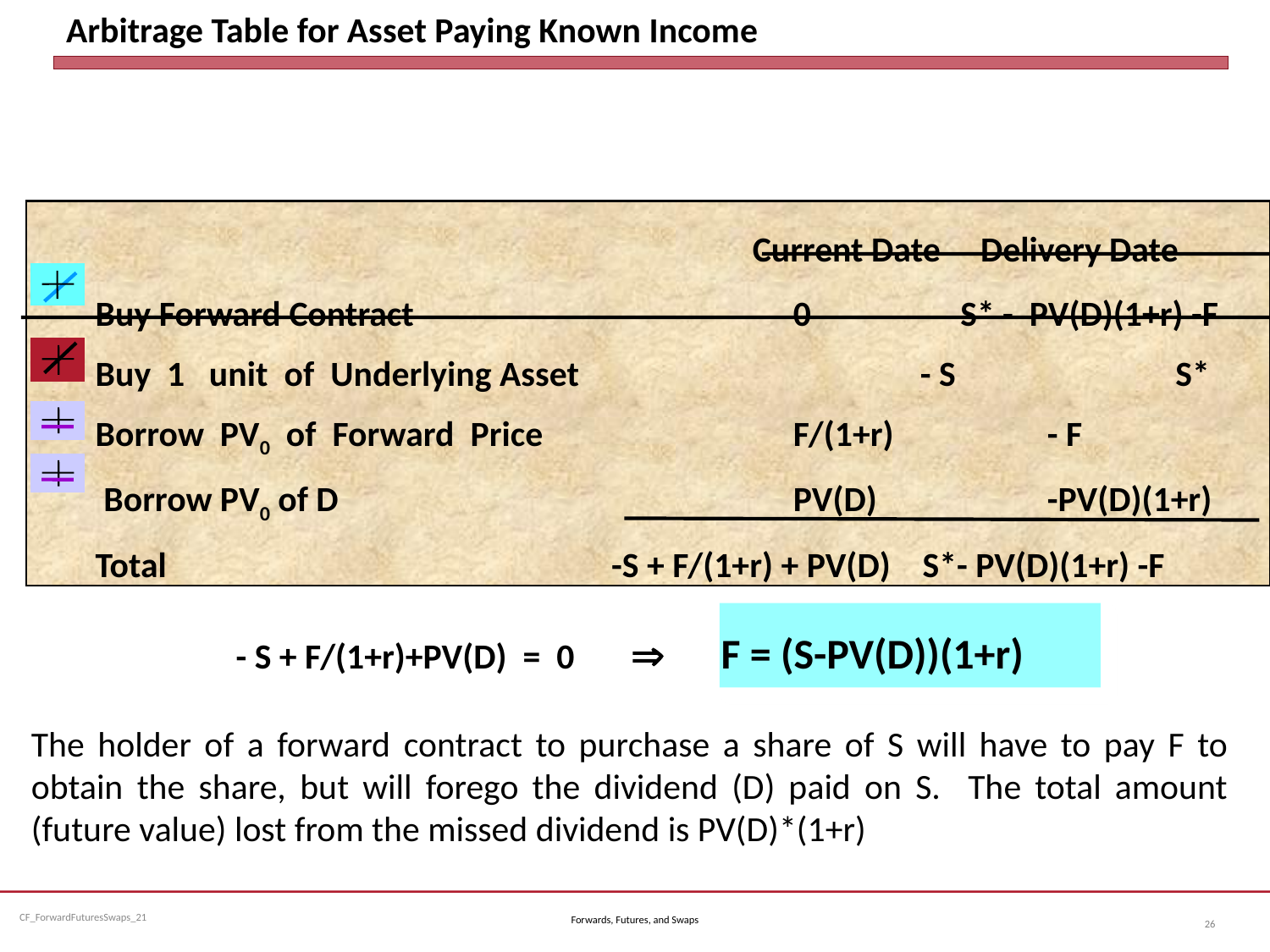

# Arbitrage Table for Asset Paying Known Income

					            Current Date     Delivery Date
        Buy Forward Contract			0	     S* -  PV(D)(1+r) -F
        Buy  1   unit  of  Underlying Asset           		- S	                S*
        Borrow  PV0  of  Forward  Price		F/(1+r)	   	- F
         Borrow PV0 of D				PV(D)		-PV(D)(1+r)
        Total			         -S + F/(1+r) + PV(D)    S*- PV(D)(1+r) -F
- S + F/(1+r)+PV(D)  =  0       ⇒       F = (S-PV(D))(1+r)

The holder of a forward contract to purchase a share of S will have to pay F to obtain the share, but will forego the dividend (D) paid on S.  The total amount (future value) lost from the missed dividend is PV(D)*(1+r)

Forwards, Futures, and Swaps
26